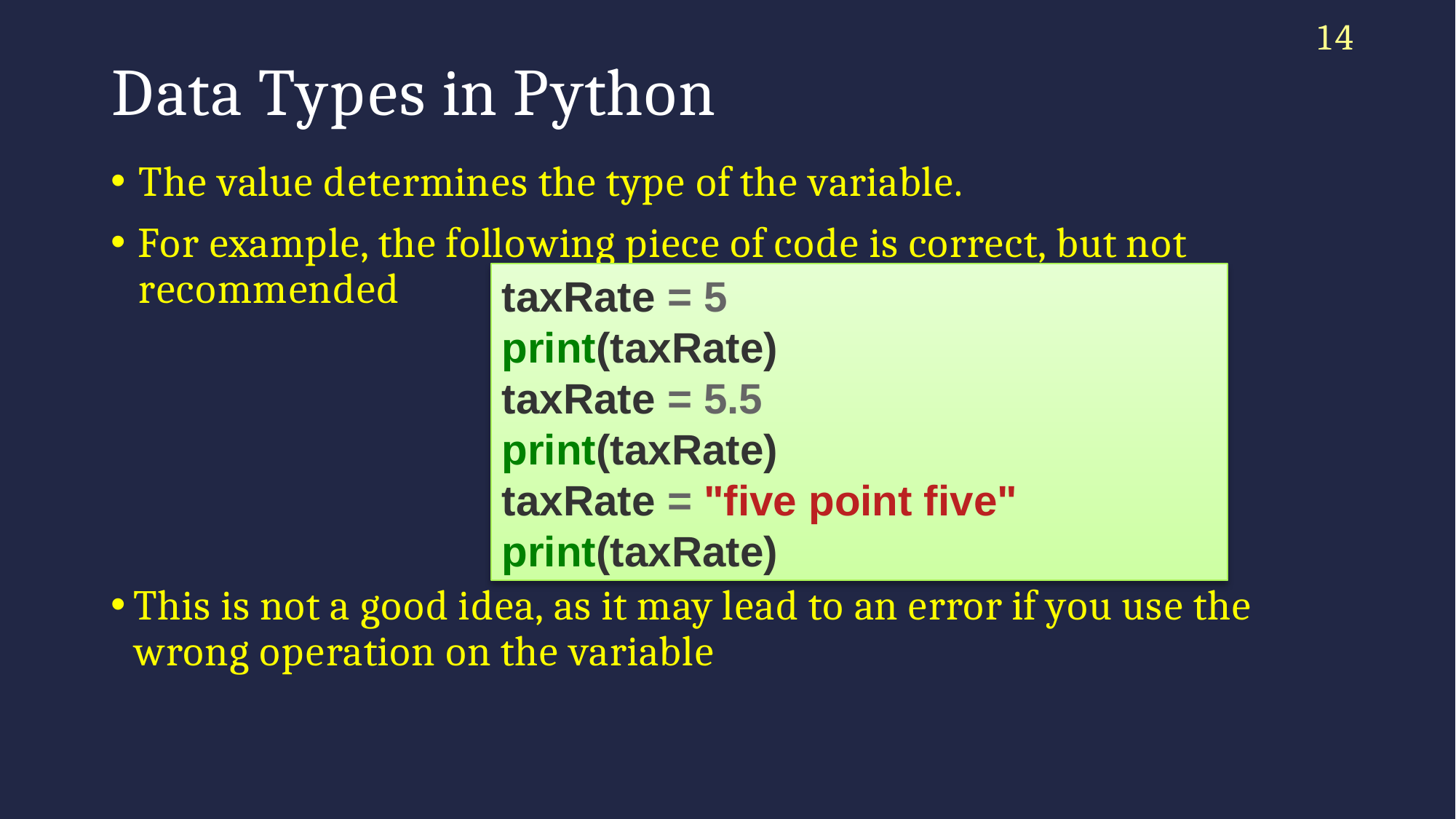

14
# Data Types in Python
The value determines the type of the variable.
For example, the following piece of code is correct, but not recommended

This is not a good idea, as it may lead to an error if you use the wrong operation on the variable
taxRate = 5
print(taxRate)
taxRate = 5.5
print(taxRate)
taxRate = "five point five"
print(taxRate)